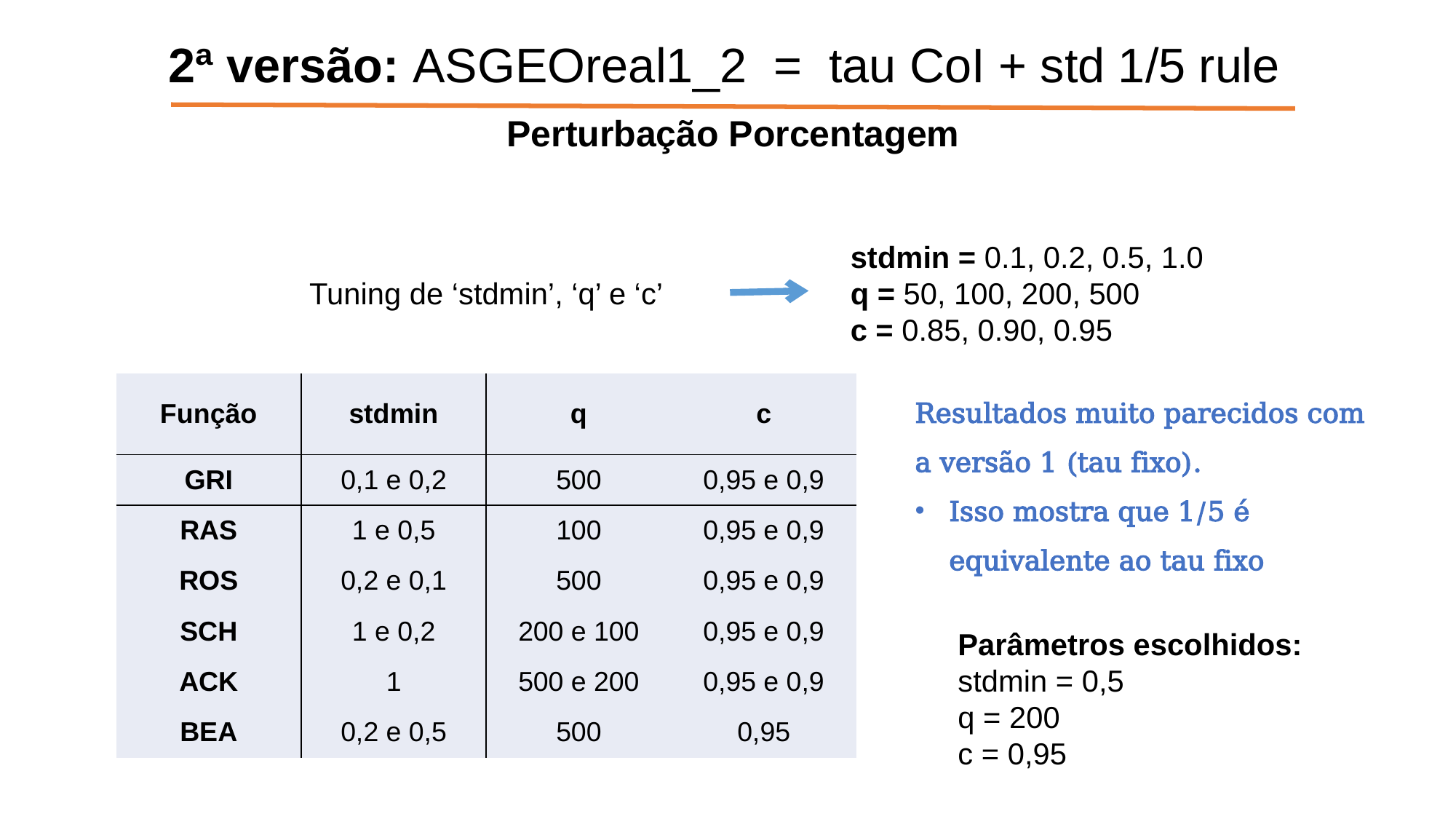

2ª versão: ASGEOreal1_2  =  tau CoI + std 1/5 rule
Perturbação Porcentagem
stdmin = 0.1, 0.2, 0.5, 1.0
q = 50, 100, 200, 500
c = 0.85, 0.90, 0.95
Tuning de ‘stdmin’, ‘q’ e ‘c’
| Função | stdmin | q | c |
| --- | --- | --- | --- |
| GRI | 0,1 e 0,2 | 500 | 0,95 e 0,9 |
| RAS | 1 e 0,5 | 100 | 0,95 e 0,9 |
| ROS | 0,2 e 0,1 | 500 | 0,95 e 0,9 |
| SCH | 1 e 0,2 | 200 e 100 | 0,95 e 0,9 |
| ACK | 1 | 500 e 200 | 0,95 e 0,9 |
| BEA | 0,2 e 0,5 | 500 | 0,95 |
Resultados muito parecidos com a versão 1 (tau fixo).
Isso mostra que 1/5 é equivalente ao tau fixo
Parâmetros escolhidos:
stdmin = 0,5
q = 200
c = 0,95